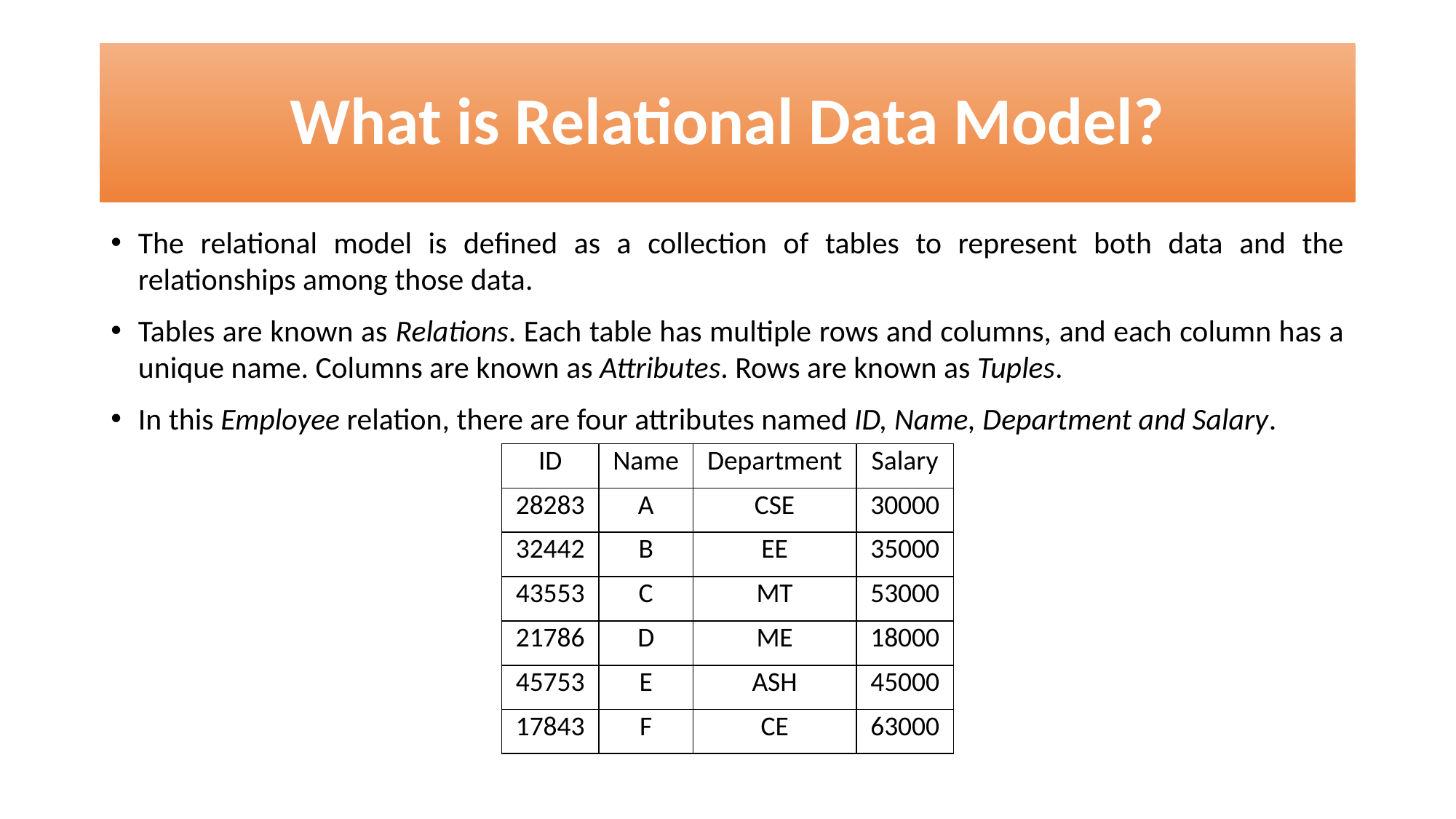

# What is Relational Data Model?
The relational model is defined as a collection of tables to represent both data and the relationships among those data.
Tables are known as Relations. Each table has multiple rows and columns, and each column has a unique name. Columns are known as Attributes. Rows are known as Tuples.
In this Employee relation, there are four attributes named ID, Name, Department and Salary.

| ID | Name | Department | Salary |
| --- | --- | --- | --- |
| 28283 | A | CSE | 30000 |
| 32442 | B | EE | 35000 |
| 43553 | C | MT | 53000 |
| 21786 | D | ME | 18000 |
| 45753 | E | ASH | 45000 |
| 17843 | F | CE | 63000 |